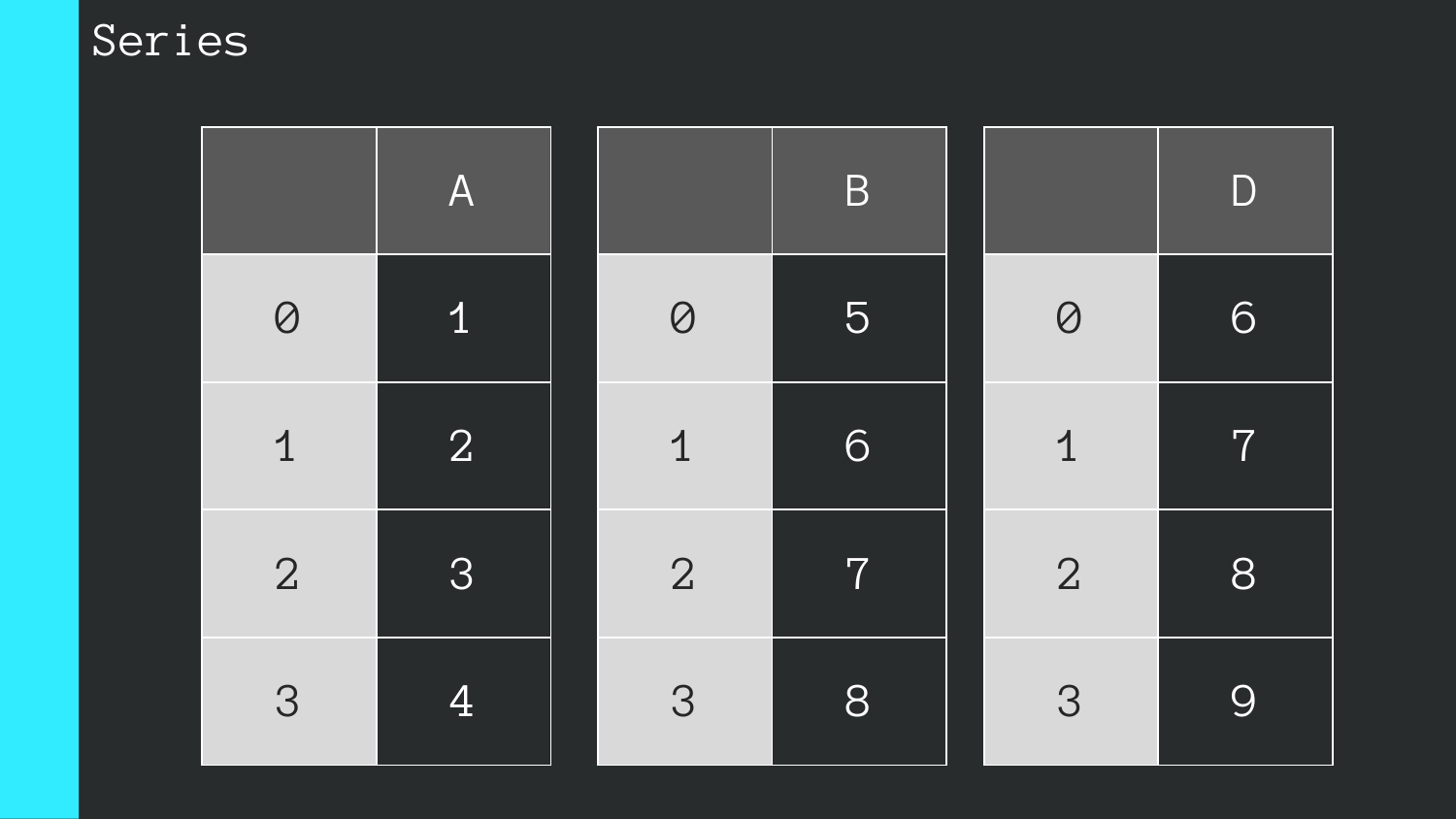

Series

|  | A |
| --- | --- |
| 0 | 1 |
| 1 | 2 |
| 2 | 3 |
| 3 | 4 |
|  | B |
| --- | --- |
| 0 | 5 |
| 1 | 6 |
| 2 | 7 |
| 3 | 8 |
|  | D |
| --- | --- |
| 0 | 6 |
| 1 | 7 |
| 2 | 8 |
| 3 | 9 |